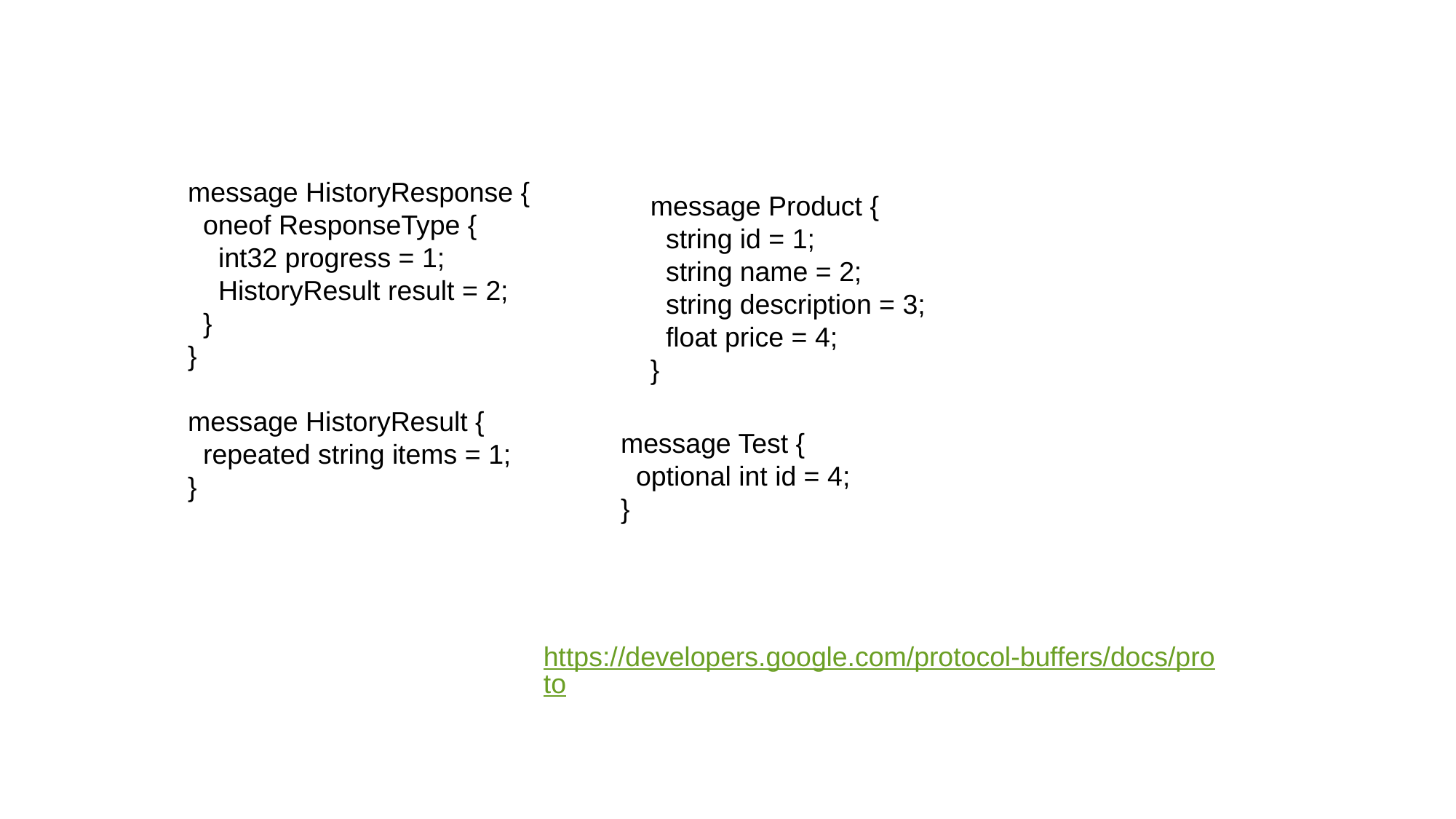

message HistoryResponse {
  oneof ResponseType {
    int32 progress = 1;
    HistoryResult result = 2;
  }
}

message HistoryResult {
  repeated string items = 1;
}
message Product {
  string id = 1;
  string name = 2;
  string description = 3;
  float price = 4;
}
message Test {
  optional int id = 4;
}
https://developers.google.com/protocol-buffers/docs/proto